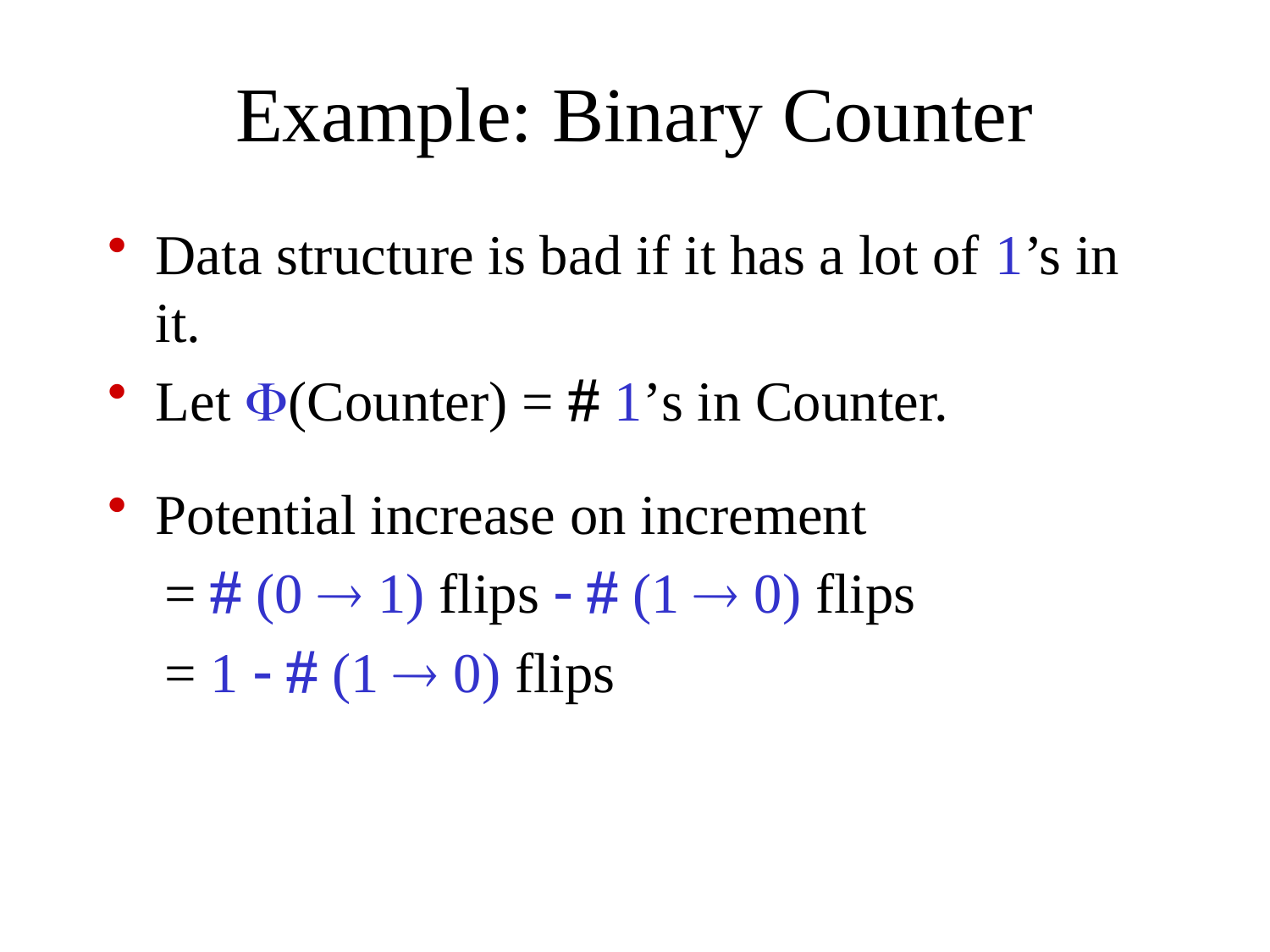

# Example: Binary Counter
Data structure is bad if it has a lot of 1’s in it.
Let Φ(Counter) = # 1’s in Counter.

Potential increase on increment
    = # (0 → 1) flips − # (1 → 0) flips
    = 1 − # (1 → 0) flips
19